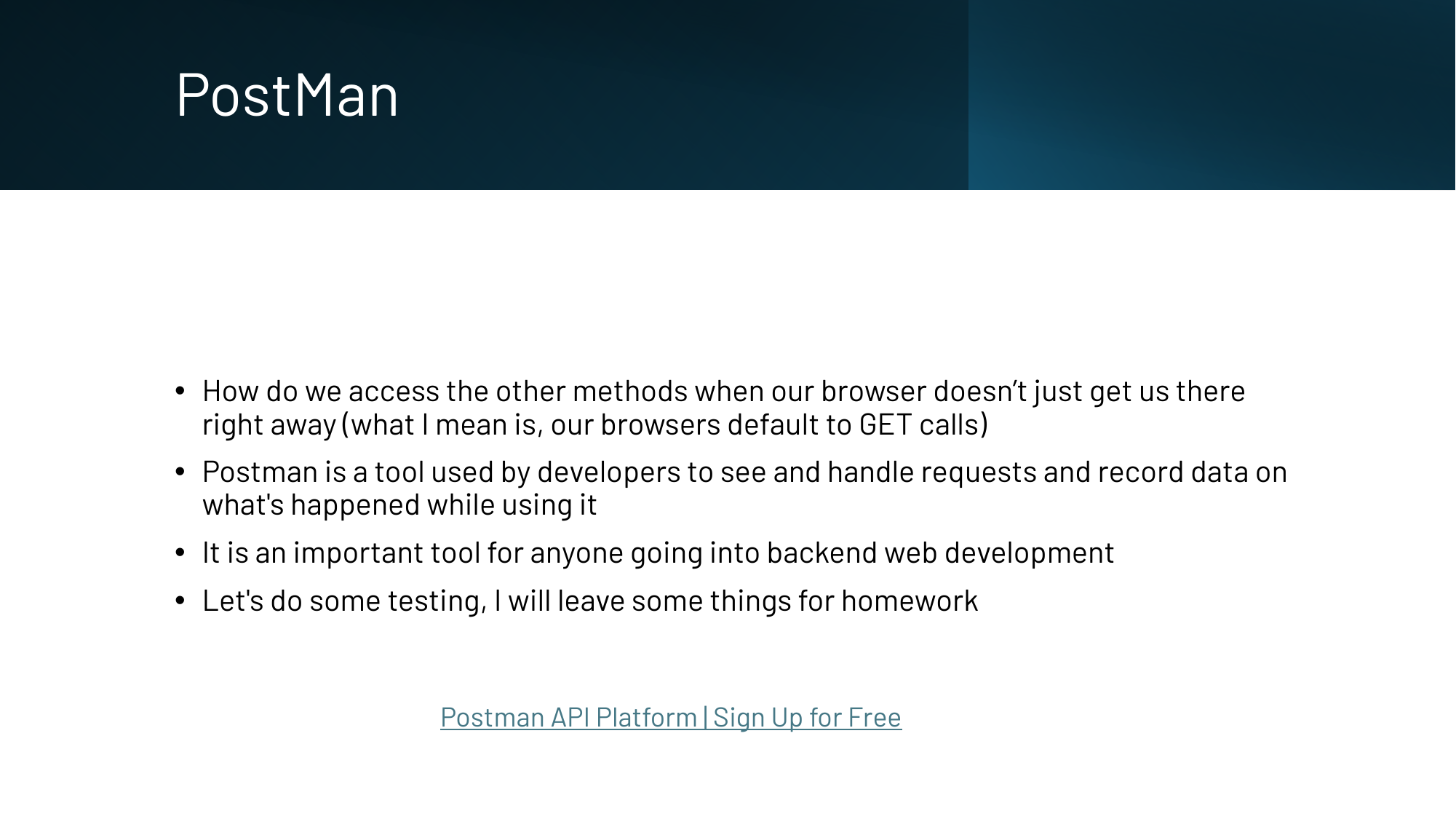

# PostMan
How do we access the other methods when our browser doesn’t just get us there right away (what I mean is, our browsers default to GET calls)
Postman is a tool used by developers to see and handle requests and record data on what's happened while using it
It is an important tool for anyone going into backend web development
Let's do some testing, I will leave some things for homework
Postman API Platform | Sign Up for Free